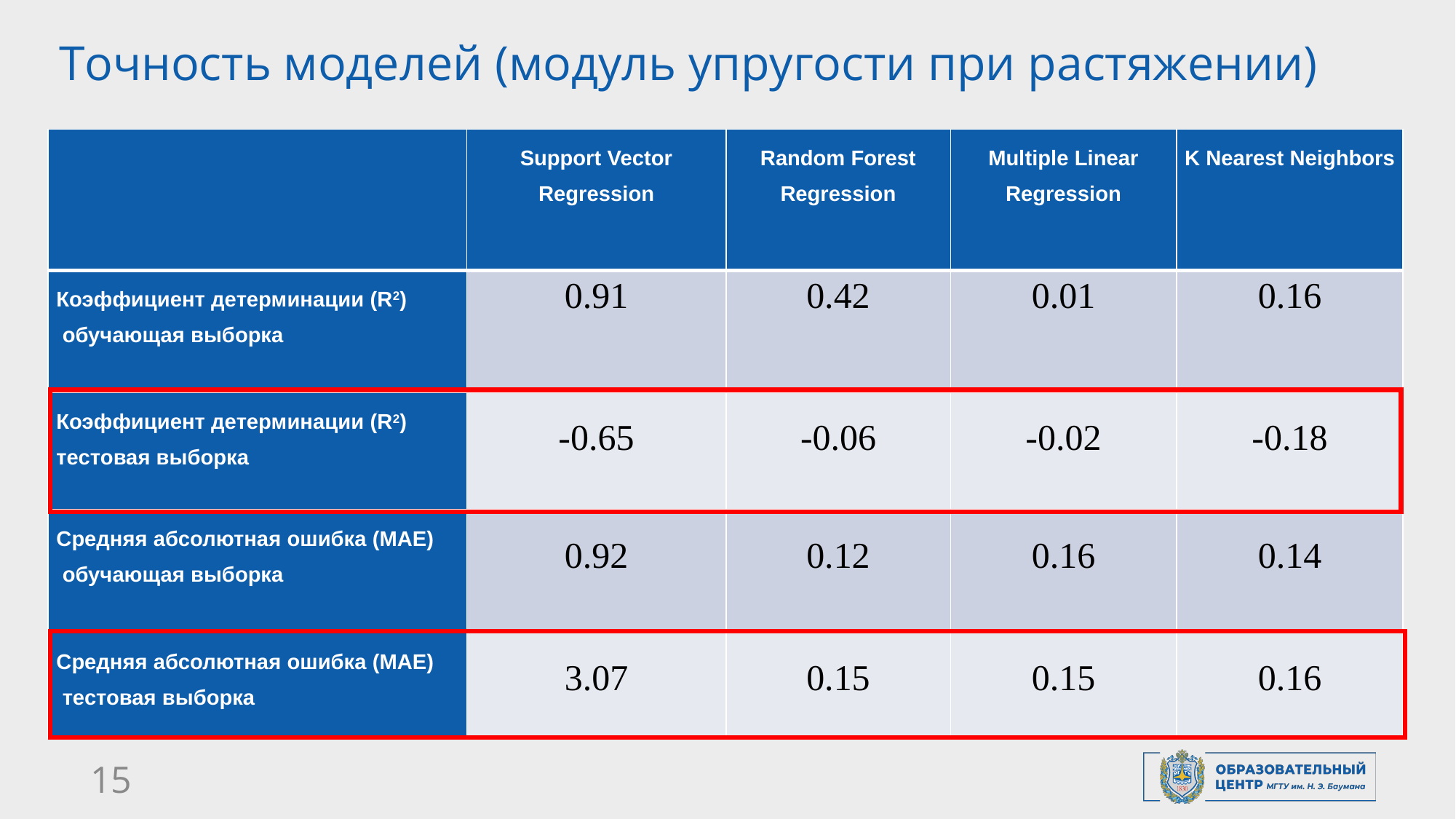

Точность моделей (модуль упругости при растяжении)

|  | Support Vector Regression | Random Forest Regression | Multiple Linear Regression | K Nearest Neighbors |
| --- | --- | --- | --- | --- |
| Коэффициент детерминации (R2) обучающая выборка | 0.91 | 0.42 | 0.01 | 0.16 |
| Коэффициент детерминации (R2) тестовая выборка | -0.65 | -0.06 | -0.02 | -0.18 |
| Средняя абсолютная ошибка (MAE) обучающая выборка | 0.92 | 0.12 | 0.16 | 0.14 |
| Средняя абсолютная ошибка (MAE) тестовая выборка | 3.07 | 0.15 | 0.15 | 0.16 |

15